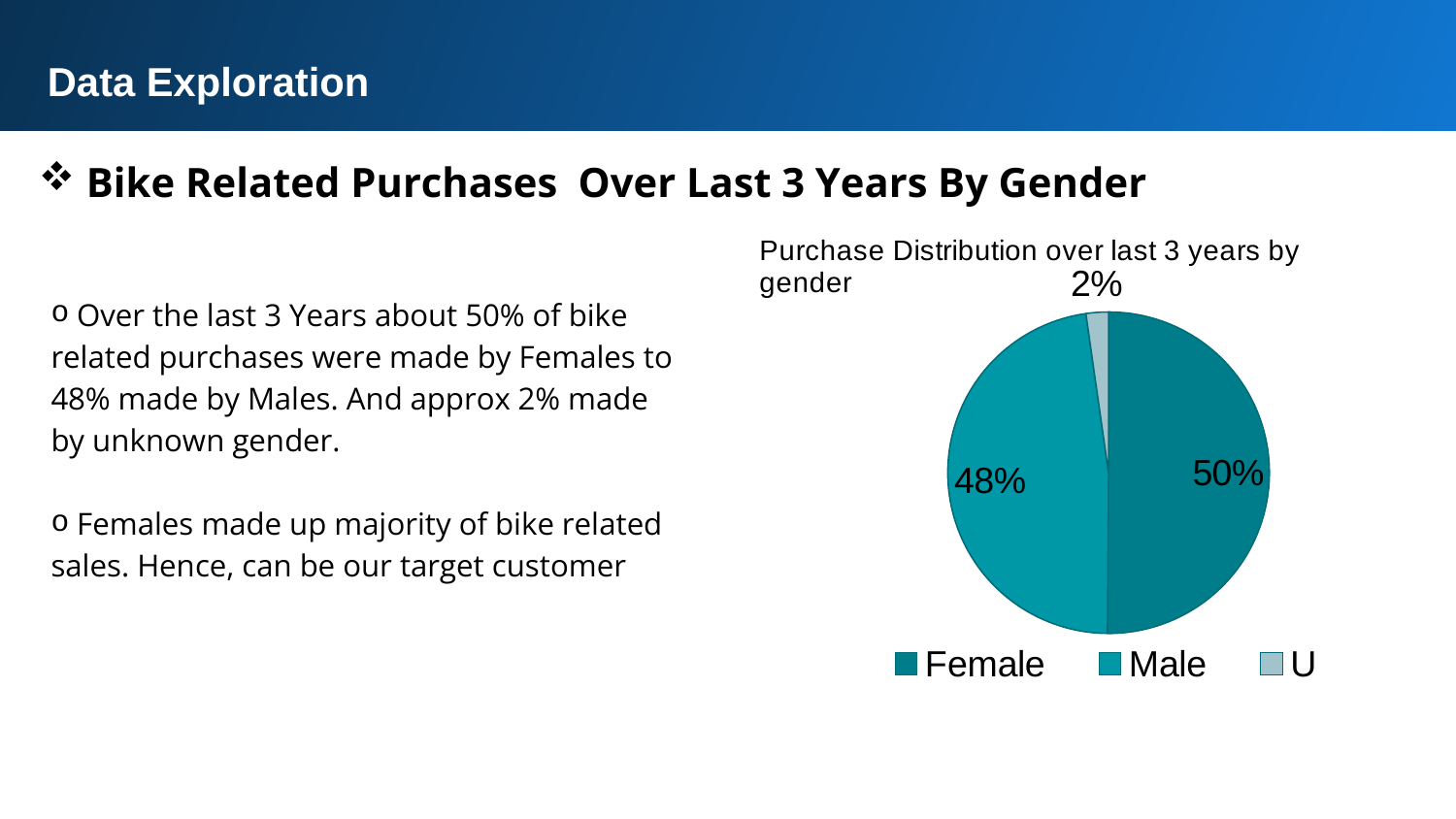

Data Exploration
 Bike Related Purchases  Over Last 3 Years By Gender

### Chart

| Category | Total |
|---|---|
| Female | 9921.0 |
| Male | 9433.0 |
| U | 446.0 |
 Over the last 3 Years about 50% of bike related purchases were made by Females to 48% made by Males. And approx 2% made by unknown gender.

 Females made up majority of bike related sales. Hence, can be our target customer